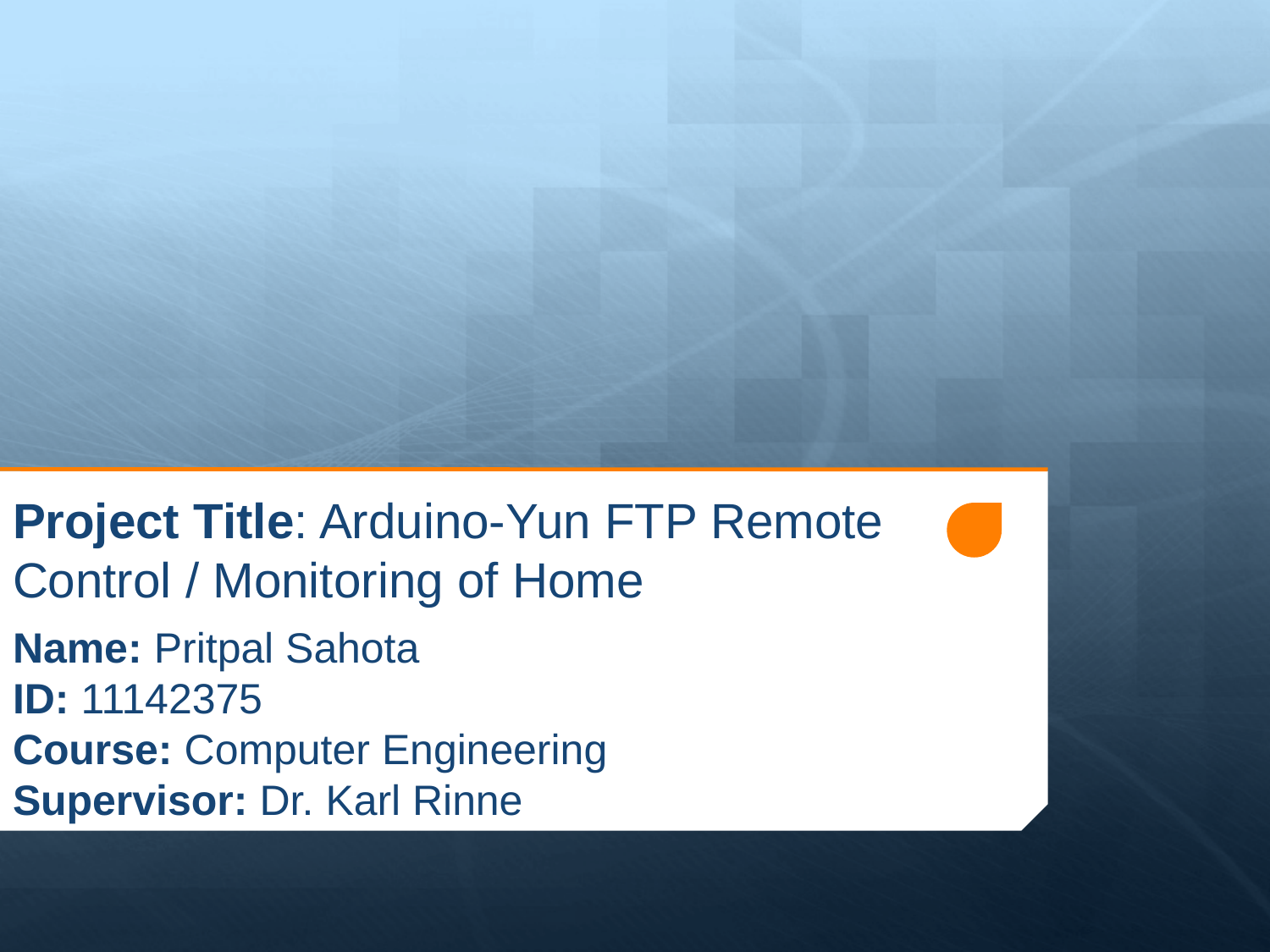

# Project Title: Arduino-Yun FTP Remote      Control / Monitoring of Home
Name: Pritpal Sahota
ID: 11142375
Course: Computer Engineering
Supervisor: Dr. Karl Rinne